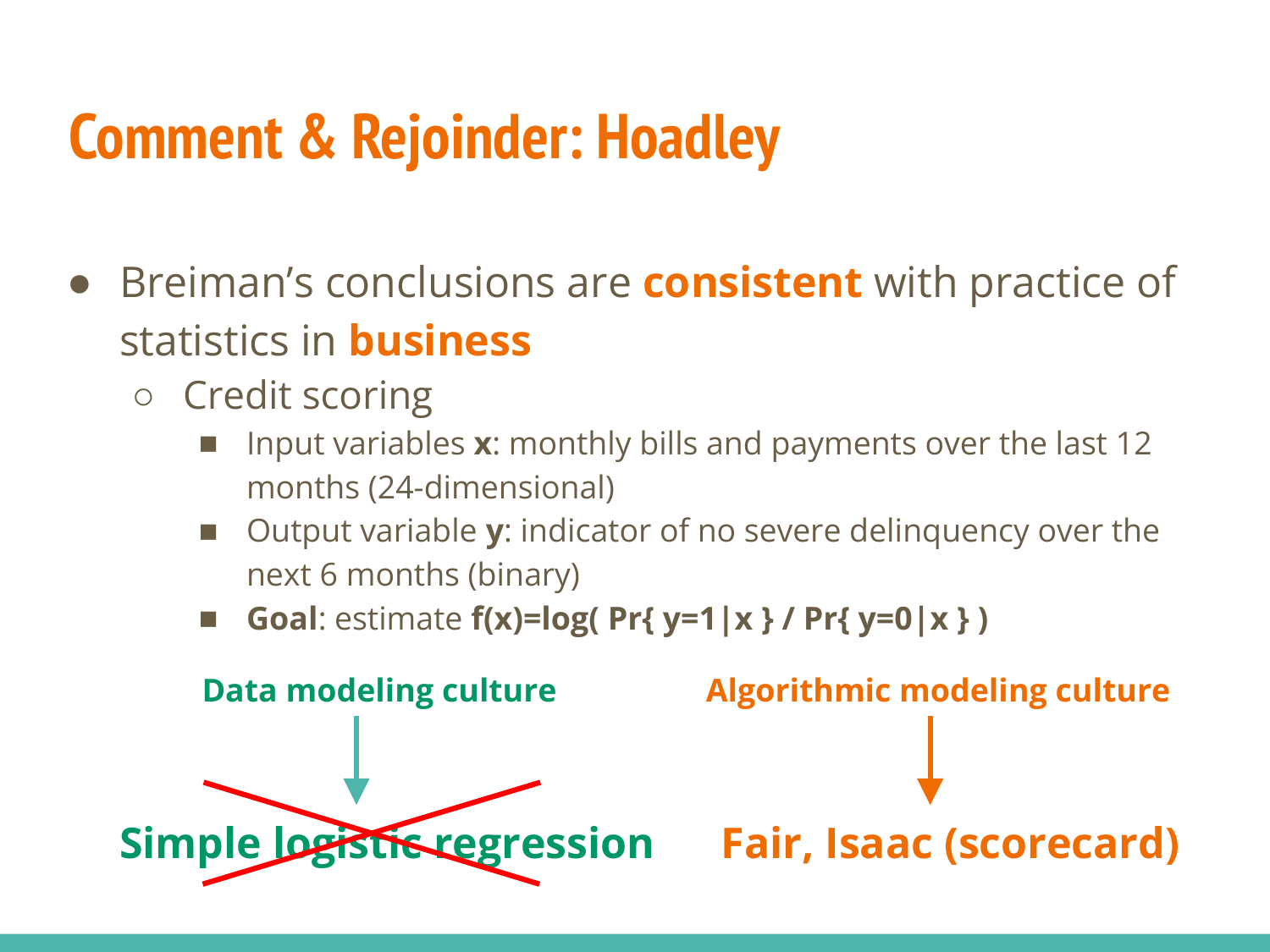

# Comment & Rejoinder: Hoadley
Breiman’s conclusions are consistent with practice of statistics in business
Credit scoring
Input variables x: monthly bills and payments over the last 12 months (24-dimensional)
Output variable y: indicator of no severe delinquency over the next 6 months (binary)
Goal: estimate f(x)=log( Pr{ y=1|x } / Pr{ y=0|x } )
          Data modeling culture                  Algorithmic modeling culture

Simple logistic regression      Fair, Isaac (scorecard)